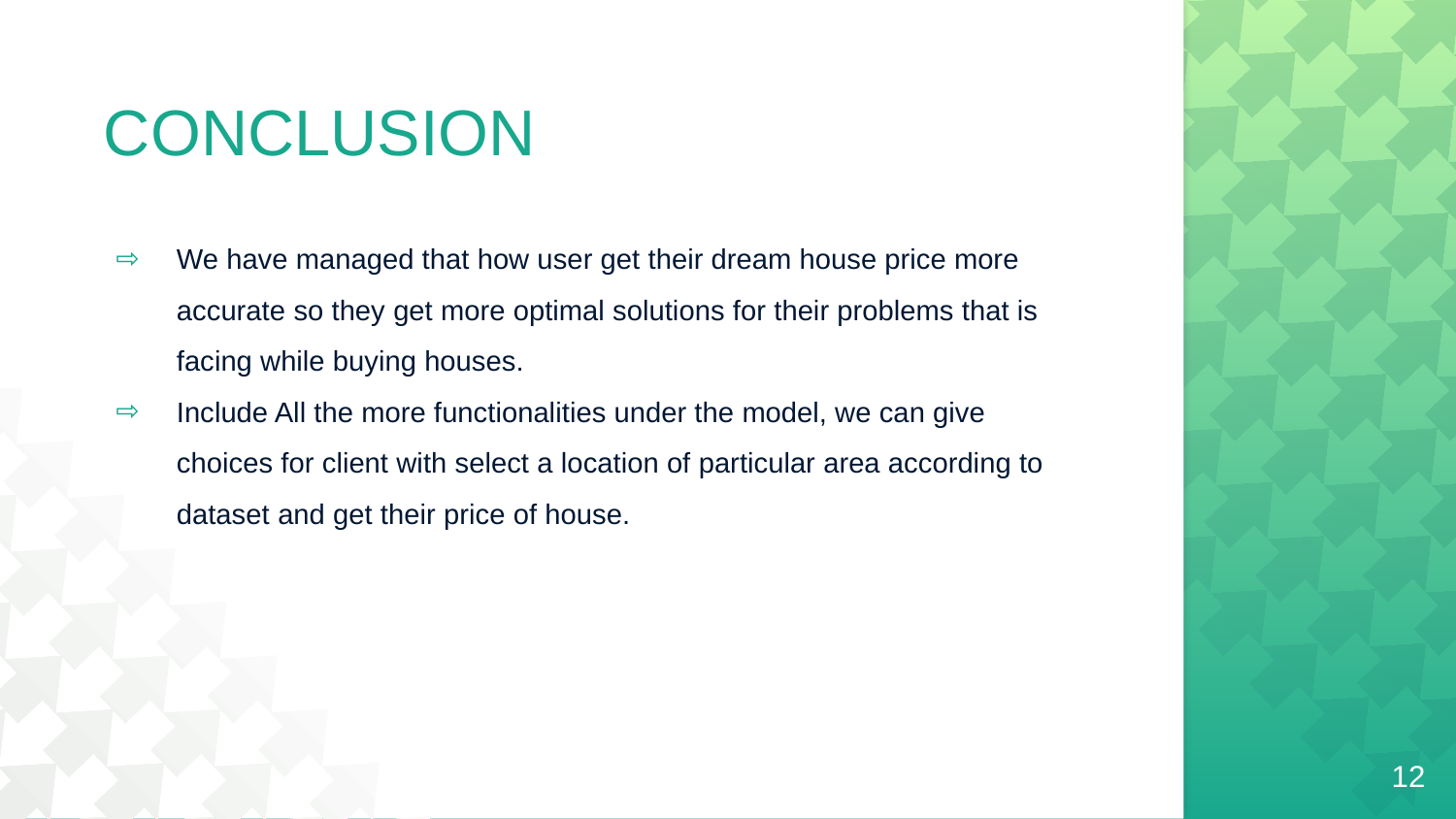

# CONCLUSION
We have managed that how user get their dream house price more accurate so they get more optimal solutions for their problems that is facing while buying houses.
Include All the more functionalities under the model, we can give choices for client with select a location of particular area according to dataset and get their price of house.

12